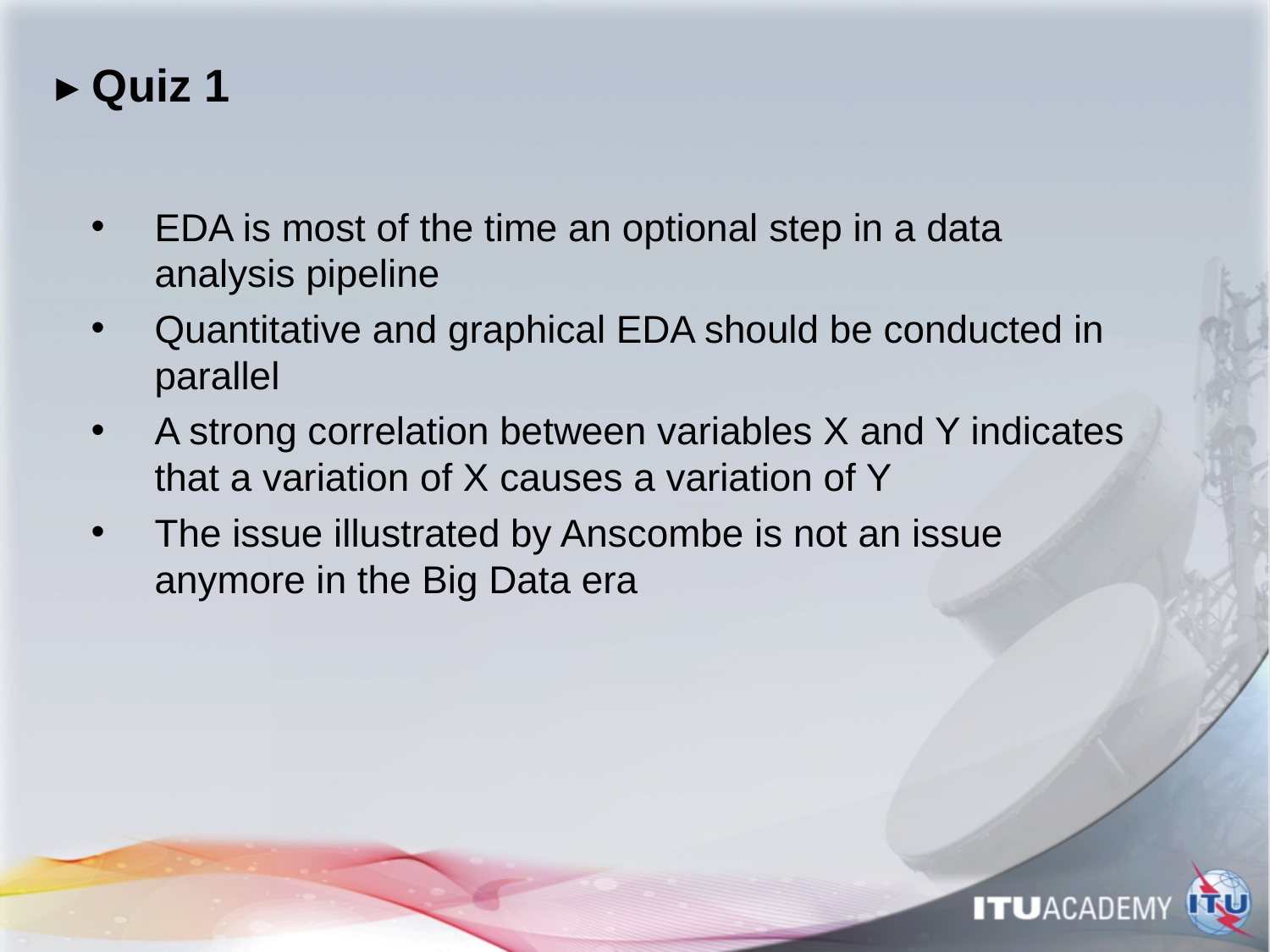

# ▸ Quiz 1
EDA is most of the time an optional step in a data analysis pipeline
Quantitative and graphical EDA should be conducted in parallel
A strong correlation between variables X and Y indicates that a variation of X causes a variation of Y
The issue illustrated by Anscombe is not an issue anymore in the Big Data era